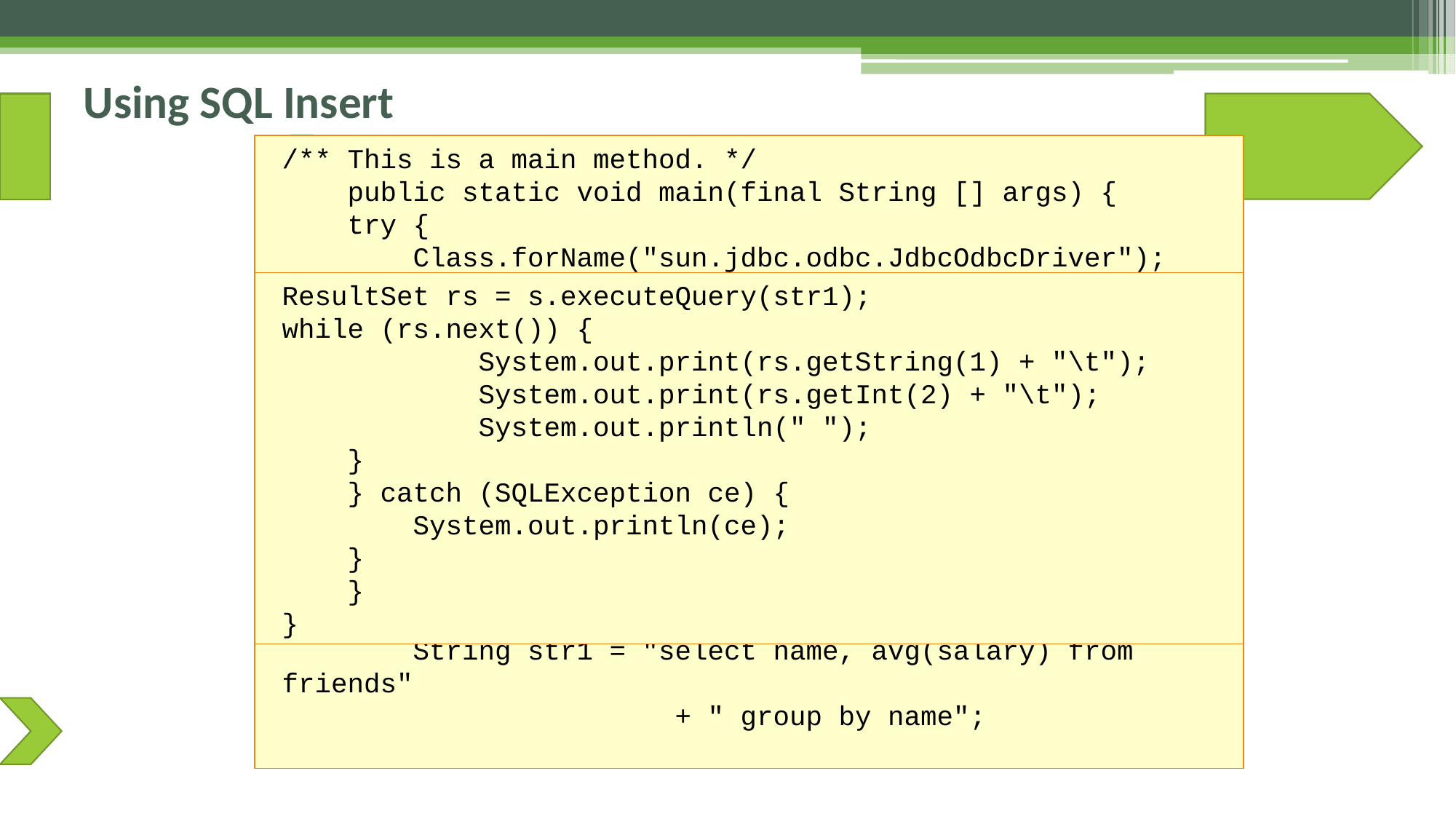

# Using SQL Insert
It demonstrates the usage of INSERT statement in SQL.
/** This is a main method. */
    public static void main(final String [] args) {
    try {
        Class.forName("sun.jdbc.odbc.JdbcOdbcDriver");
    } catch (ClassNotFoundException ce) {
        System.out.println(ce);
    }
    try {
        String url = "jdbc:odbc:test";
        String str = "INSERT INTO        friends(name,address,salary)" + "VALUES('Jessica','Alaska',25690)";
        Connection con = DriverManager.getConnection(url);
        Statement s = con.createStatement();
        int rowcount = s.executeUpdate(str);
        String str1 = "select name, avg(salary) from friends"
                        + " group by name";

import java.sql.SQLException;
import java.sql.Connection;
import java.sql.DriverManager;
import java.sql.Statement;
import java.sql.ResultSet;
/** This class demonstrates the usage of INSERT statement.
*/
class Jdbctest3 {
/** Constructor. */
    protected Jdbctest3() {
    }

ResultSet rs = s.executeQuery(str1);
while (rs.next()) {
            System.out.print(rs.getString(1) + "\t");
            System.out.print(rs.getInt(2) + "\t");
            System.out.println(" ");
    }
    } catch (SQLException ce) {
        System.out.println(ce);
    }
    }
}

Demonstration: Example 3